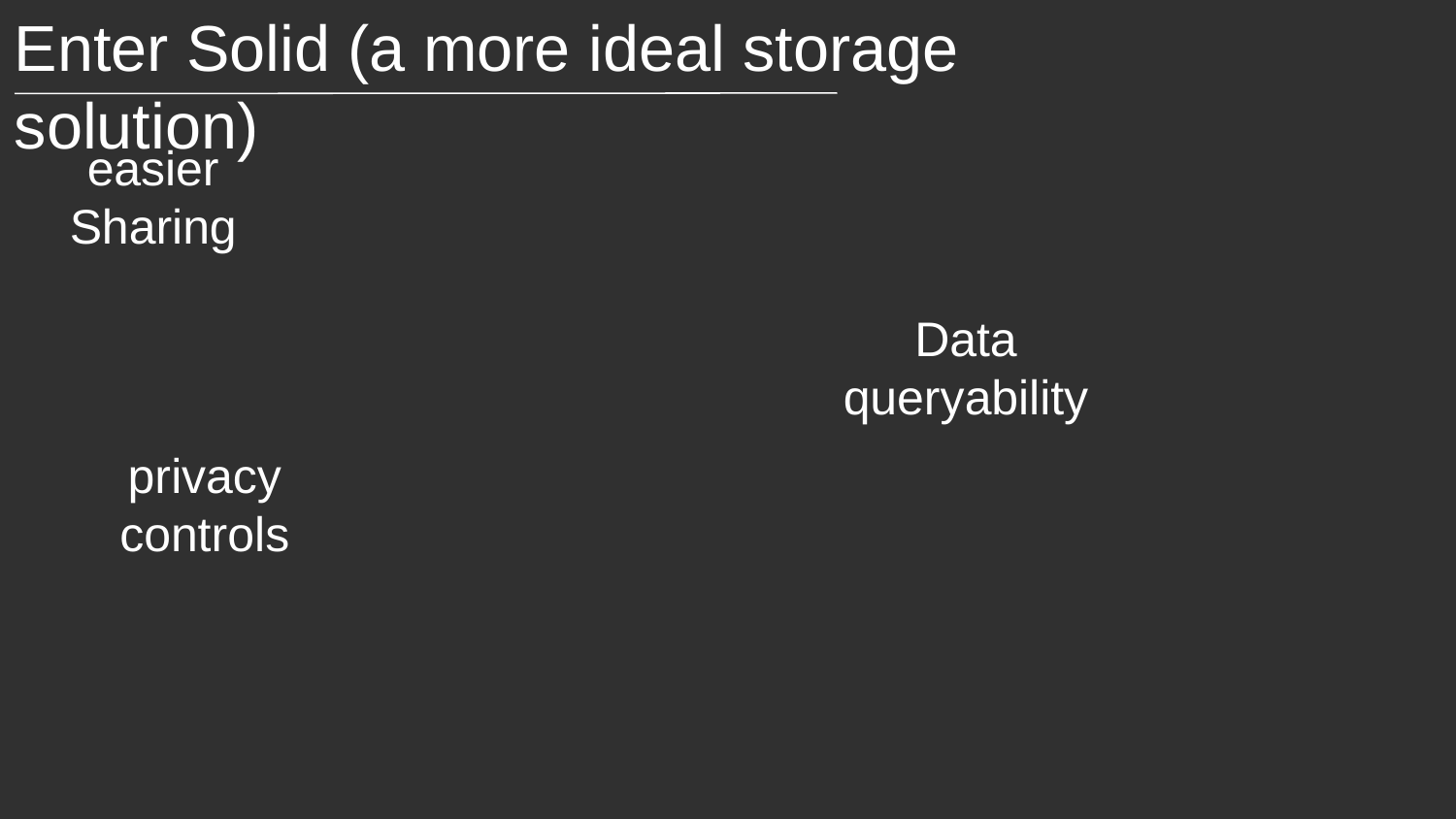

Enter Solid (a more ideal storage solution)
easier Sharing
Data queryability
privacy controls